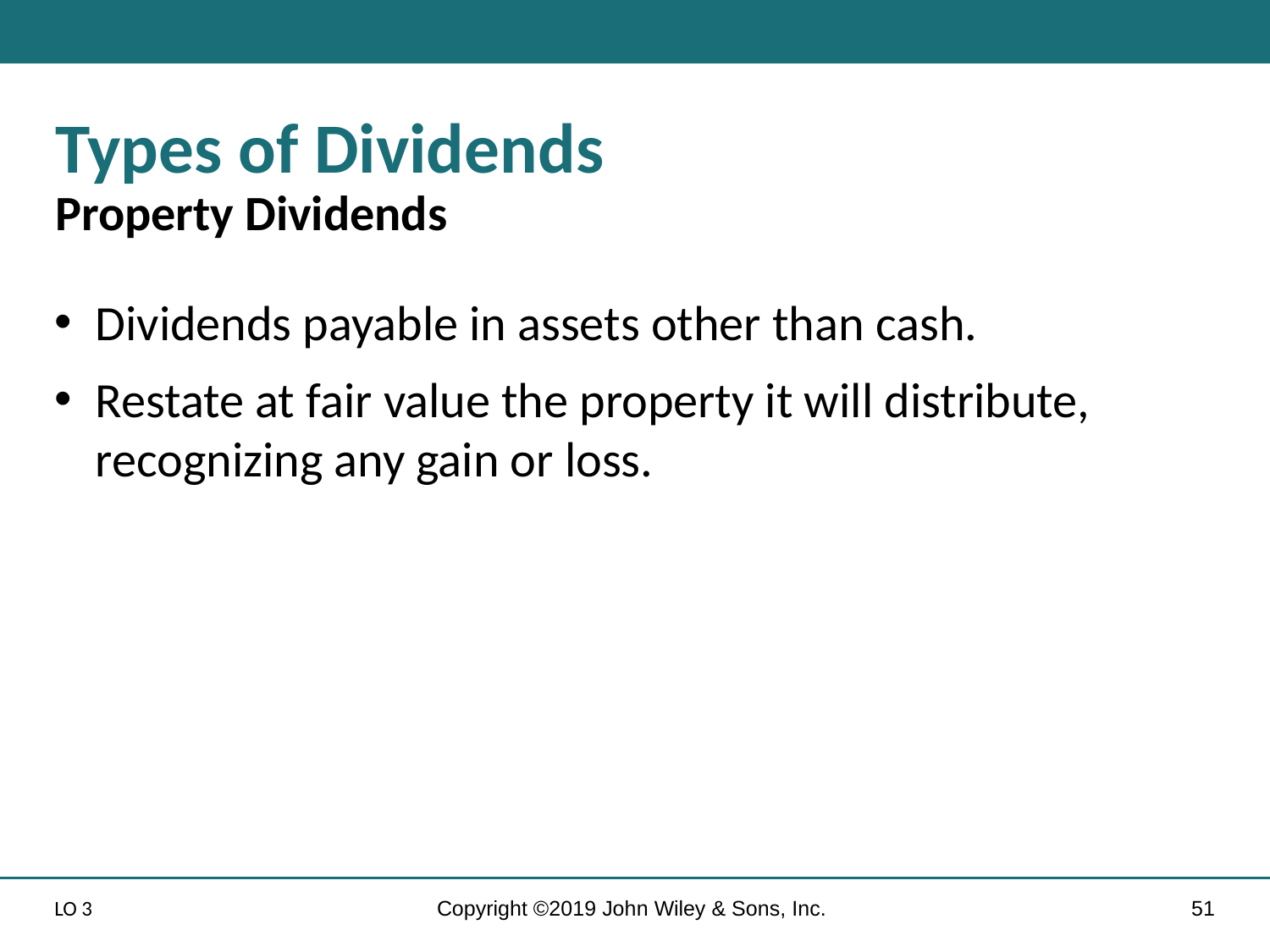

# Types of Dividends Property Dividends
Dividends payable in assets other than cash.
Restate at fair value the property it will distribute, recognizing any gain or loss.
Copyright ©2019 John Wiley & Sons, Inc.
51
LO 3